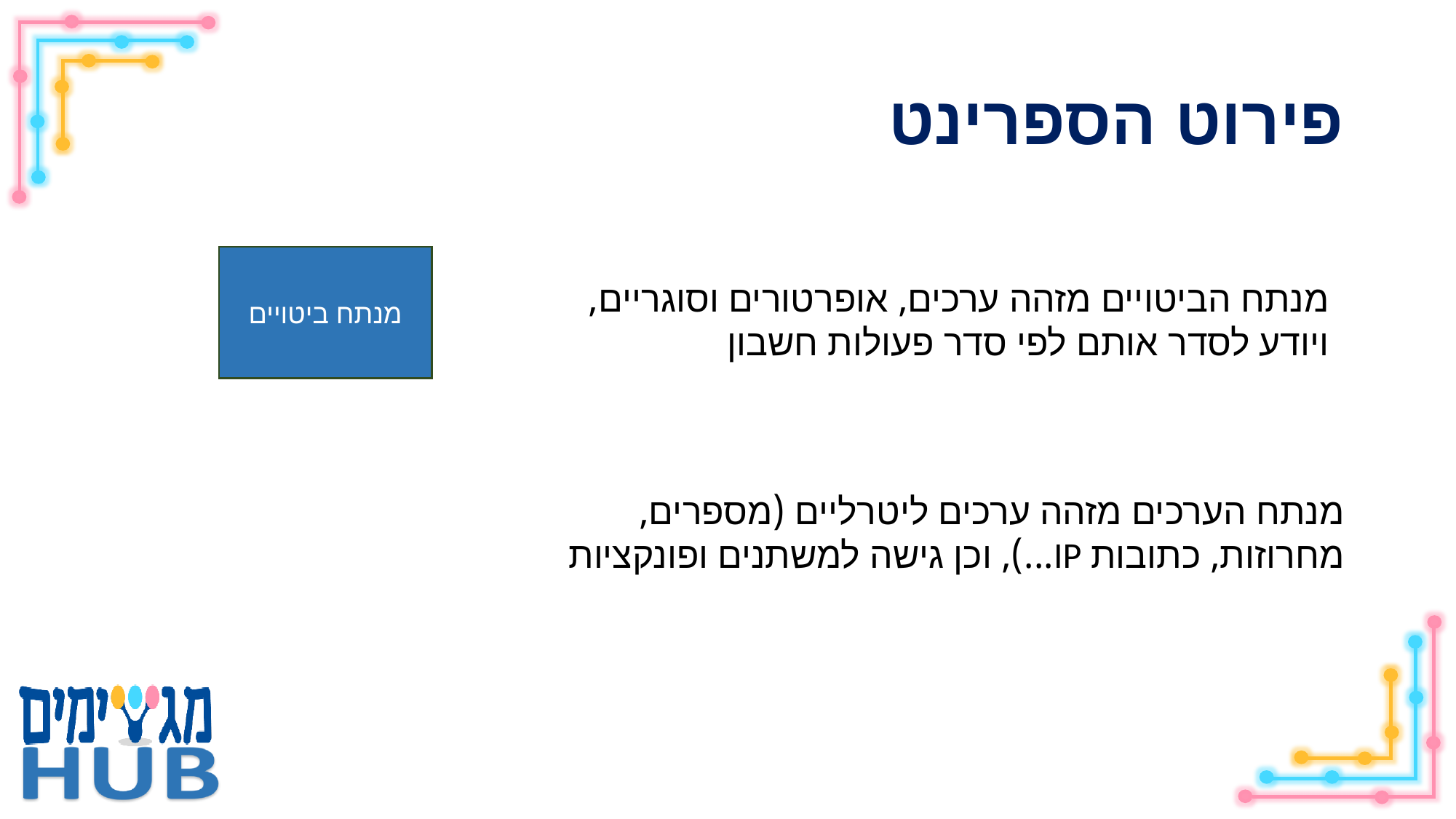

# פירוט הספרינט
מנתח ביטויים
מנתח ערכים
מנתח הביטויים מזהה ערכים, אופרטורים וסוגריים, ויודע לסדר אותם לפי סדר פעולות חשבון
מנתח הערכים מזהה ערכים ליטרליים (מספרים, מחרוזות, כתובות IP...), וכן גישה למשתנים ופונקציות